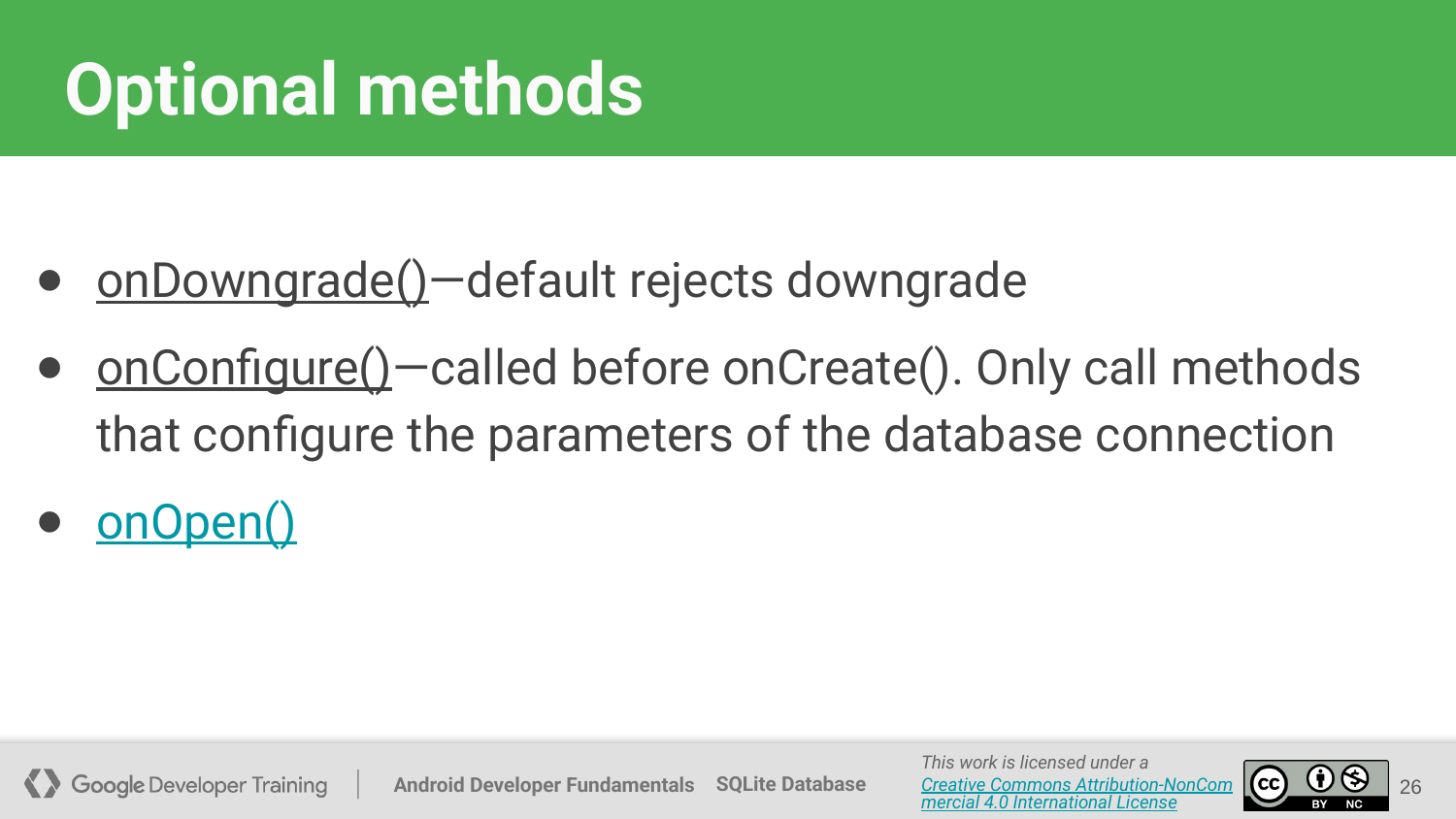

# Optional methods

onDowngrade()—default rejects downgrade
onConfigure()—called before onCreate(). Only call methods that configure the parameters of the database connection
onOpen()
26